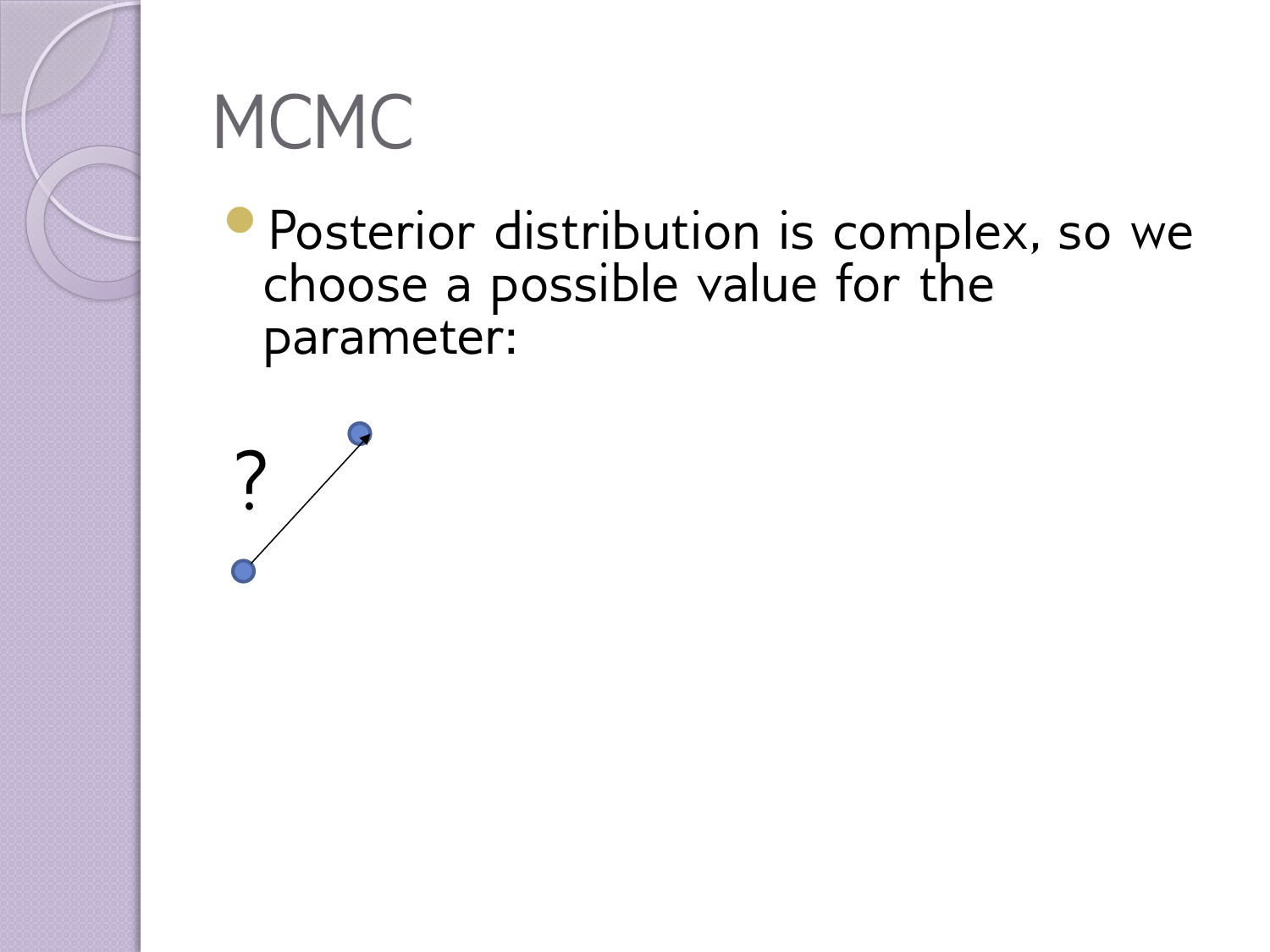

# MCMC
Posterior distribution is complex, so we choose a possible value for the parameter:
?